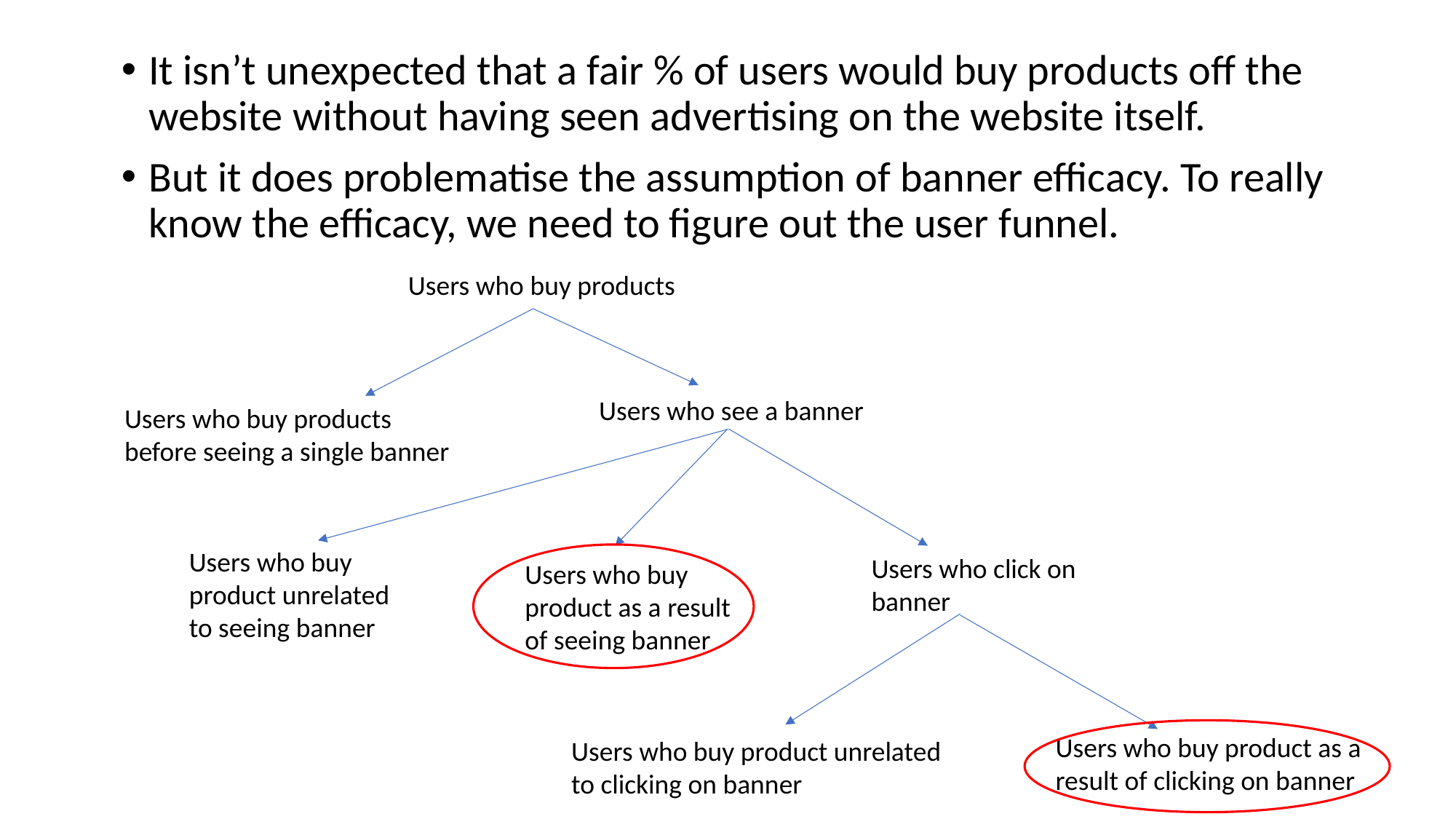

It isn’t unexpected that a fair % of users would buy products off the website without having seen advertising on the website itself.
But it does problematise the assumption of banner efficacy. To really know the efficacy, we need to figure out the user funnel.
Users who buy products
Users who see a banner
Users who buy products before seeing a single banner
Users who buy product unrelated to seeing banner

Users who click on banner
Users who buy product as a result of seeing banner

Users who buy product as a result of clicking on banner
Users who buy product unrelated to clicking on banner